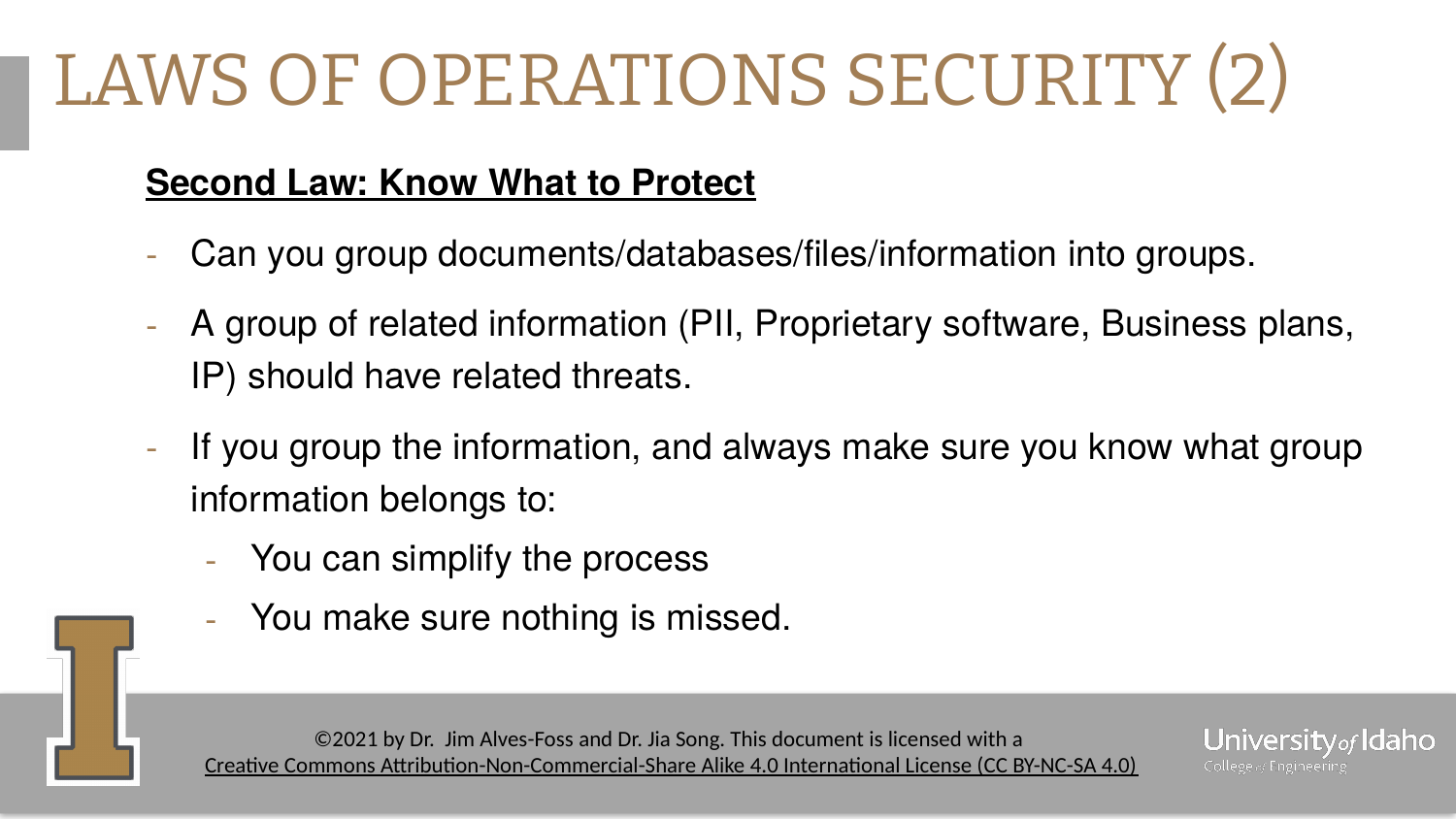

# LAWS OF OPERATIONS SECURITY (2)
Second Law: Know What to Protect
Can you group documents/databases/files/information into groups.
A group of related information (PII, Proprietary software, Business plans, IP) should have related threats.
If you group the information, and always make sure you know what group information belongs to:
You can simplify the process
You make sure nothing is missed.